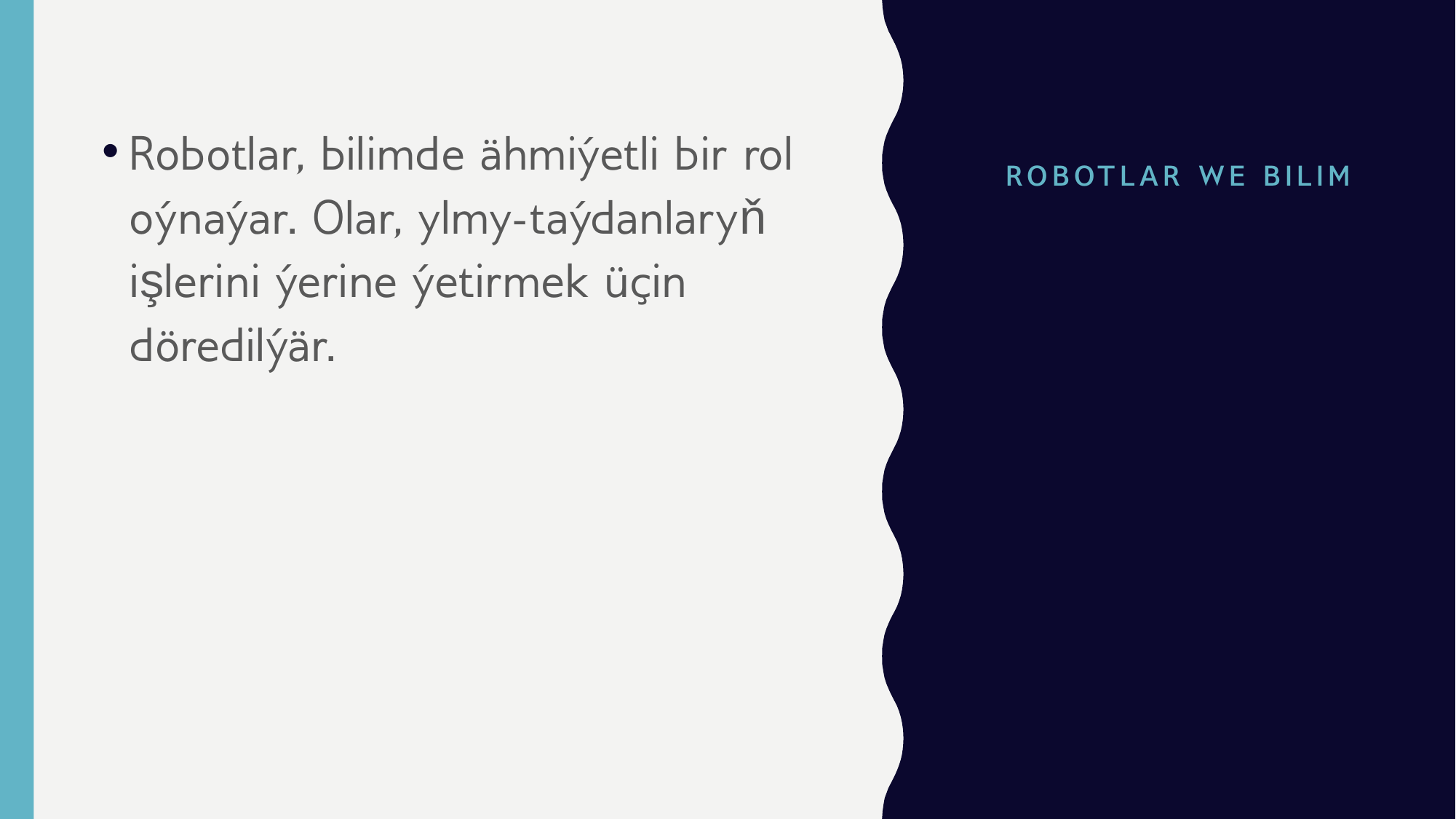

# ROBOTLAR WE BILIM
Robotlar, bilimde ähmiýetli bir rol oýnaýar. Olar, ylmy-taýdanlaryň işlerini ýerine ýetirmek üçin döredilýär.